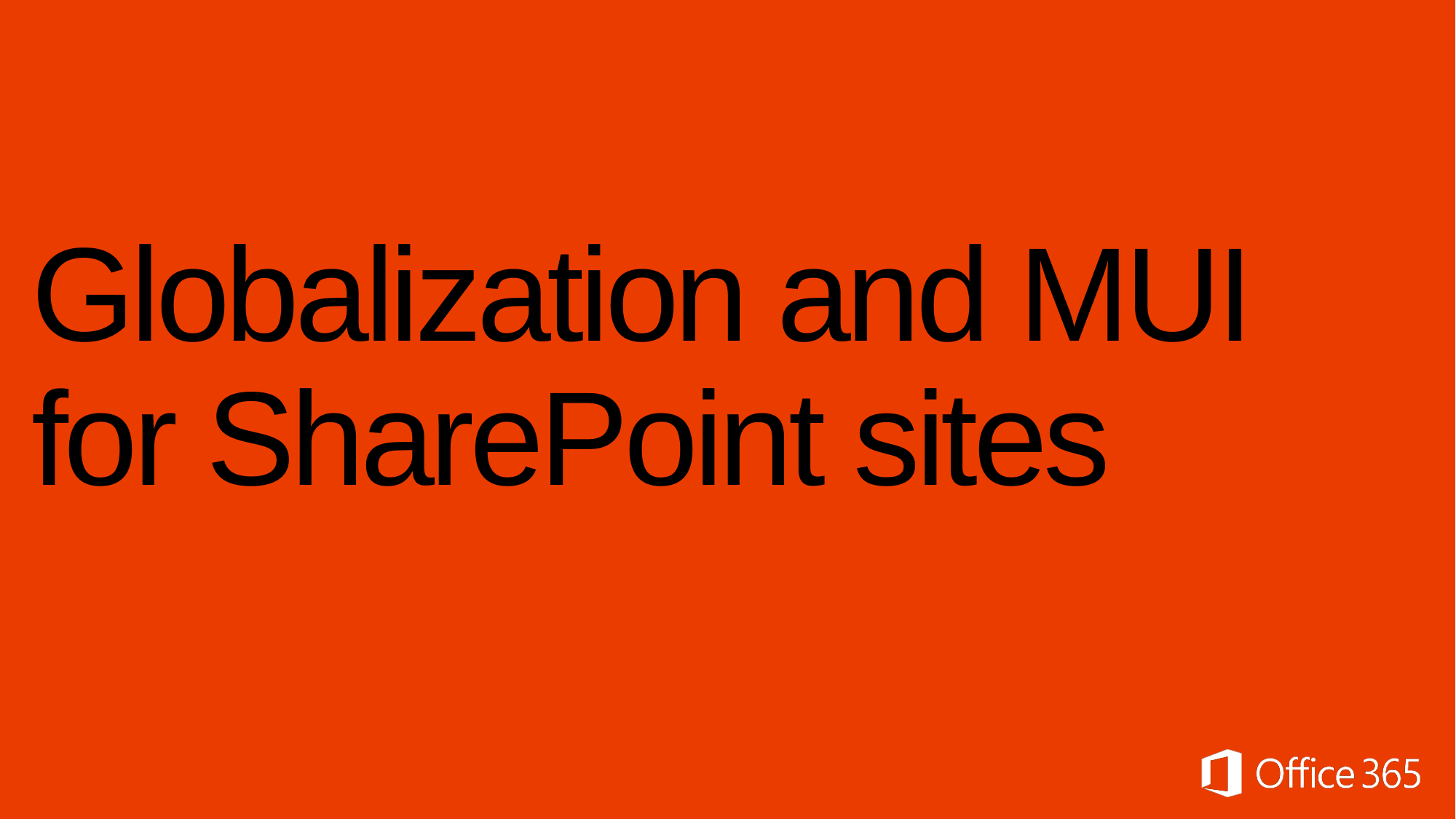

# Globalization and MUI for SharePoint sites